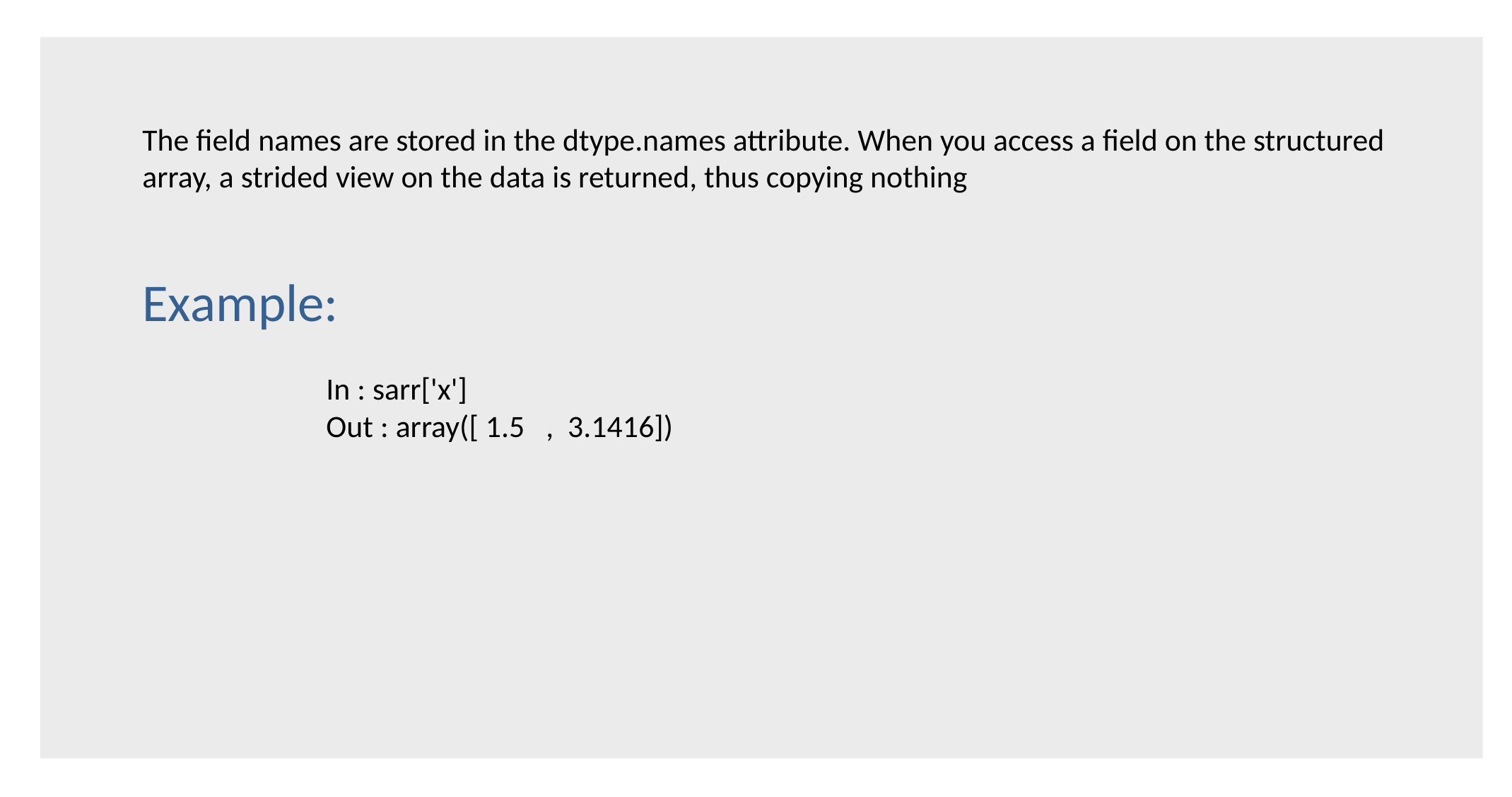

The field names are stored in the dtype.names attribute. When you access a field on the structured array, a strided view on the data is returned, thus copying nothing

Example:

                          In : sarr['x']
                          Out : array([ 1.5   ,  3.1416])